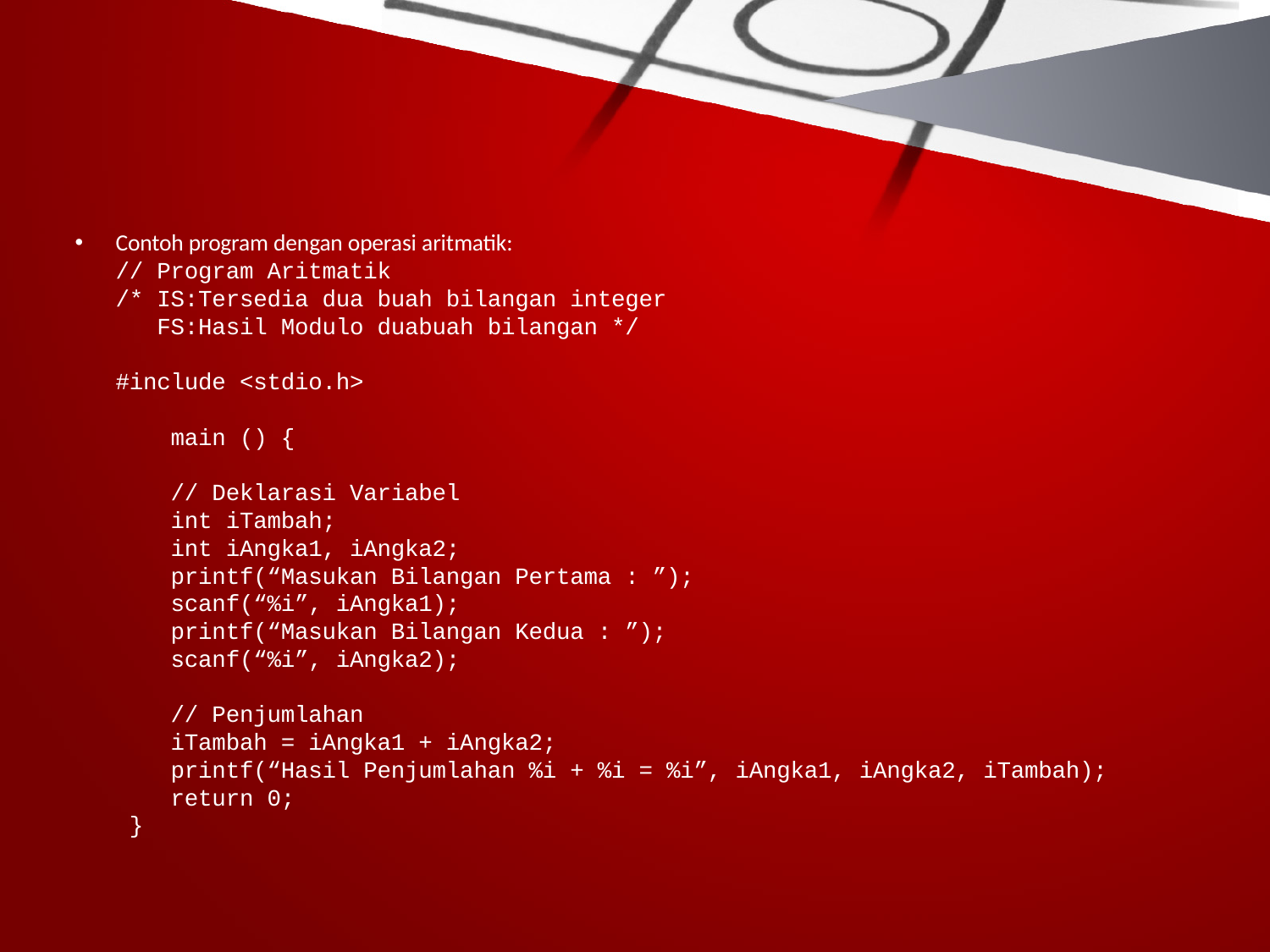

#
Contoh program dengan operasi aritmatik:
// Program Aritmatik
/* IS:Tersedia dua buah bilangan integer
   FS:Hasil Modulo duabuah bilangan */
#include <stdio.h>
    main () {
    // Deklarasi Variabel
    int iTambah;
    int iAngka1, iAngka2;
    printf(“Masukan Bilangan Pertama : ”);
    scanf(“%i”, iAngka1);
    printf(“Masukan Bilangan Kedua : ”);
    scanf(“%i”, iAngka2);
    // Penjumlahan
    iTambah = iAngka1 + iAngka2;
    printf(“Hasil Penjumlahan %i + %i = %i”, iAngka1, iAngka2, iTambah);
    return 0;
 }